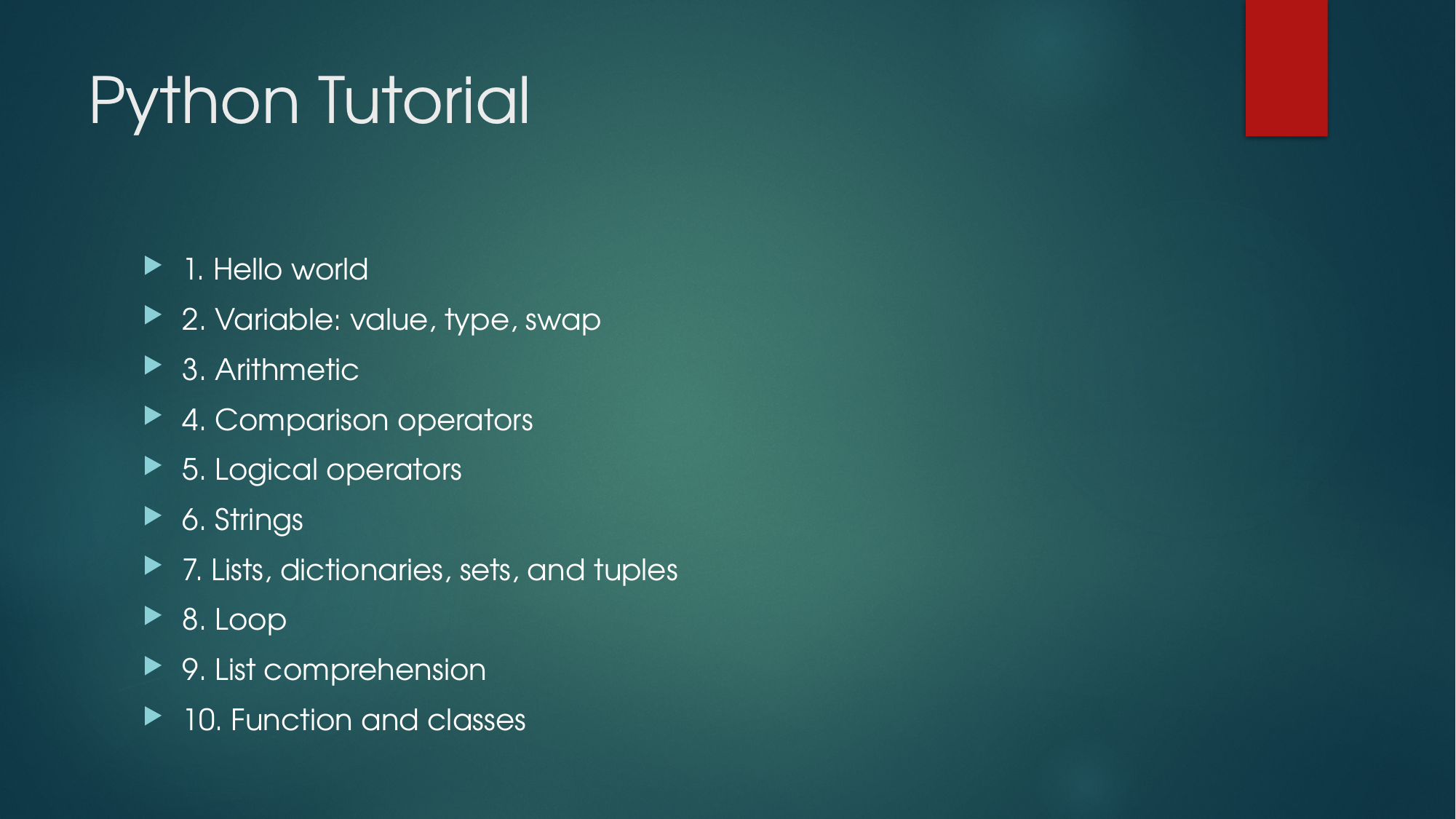

# Python Tutorial
1. Hello world
2. Variable: value, type, swap
3. Arithmetic
4. Comparison operators
5. Logical operators
6. Strings
7. Lists, dictionaries, sets, and tuples
8. Loop
9. List comprehension
10. Function and classes